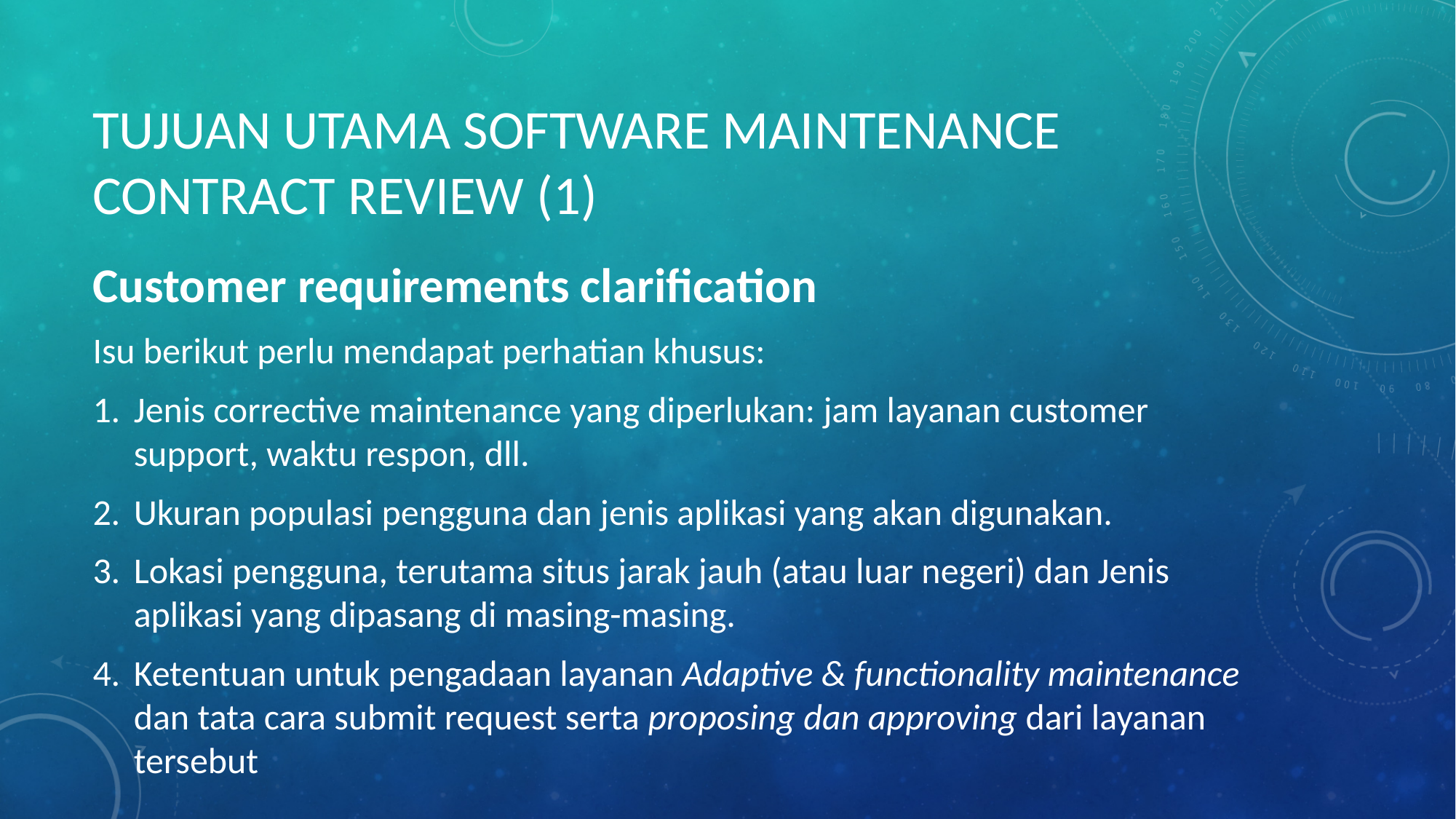

# Tujuan Utama software maintenance Contract review (1)
Customer requirements clarification
Isu berikut perlu mendapat perhatian khusus:
Jenis corrective maintenance yang diperlukan: jam layanan customer support, waktu respon, dll.
Ukuran populasi pengguna dan jenis aplikasi yang akan digunakan.
Lokasi pengguna, terutama situs jarak jauh (atau luar negeri) dan Jenis aplikasi yang dipasang di masing-masing.
Ketentuan untuk pengadaan layanan Adaptive & functionality maintenance dan tata cara submit request serta proposing dan approving dari layanan tersebut